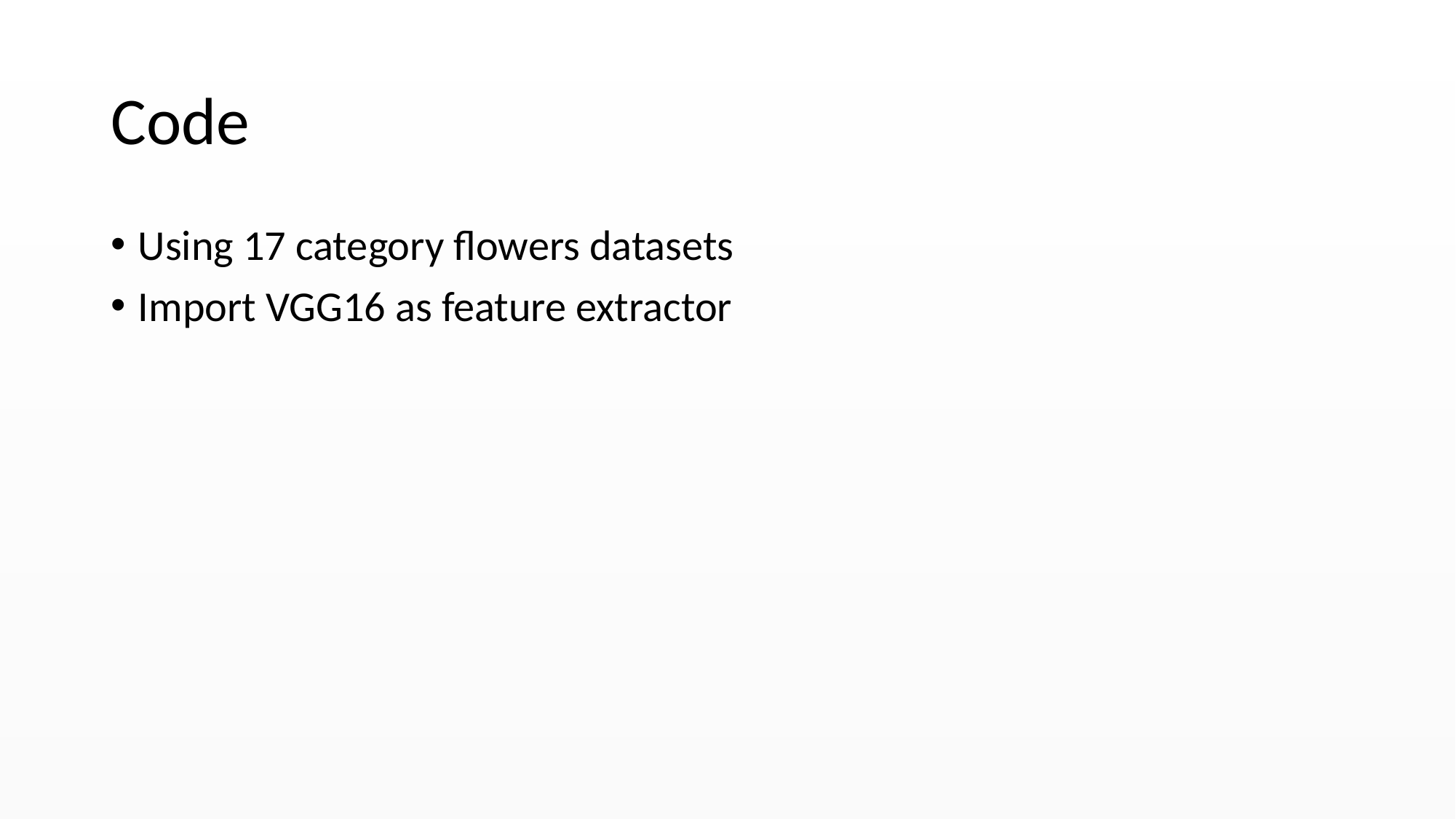

# Code
Using 17 category flowers datasets
Import VGG16 as feature extractor